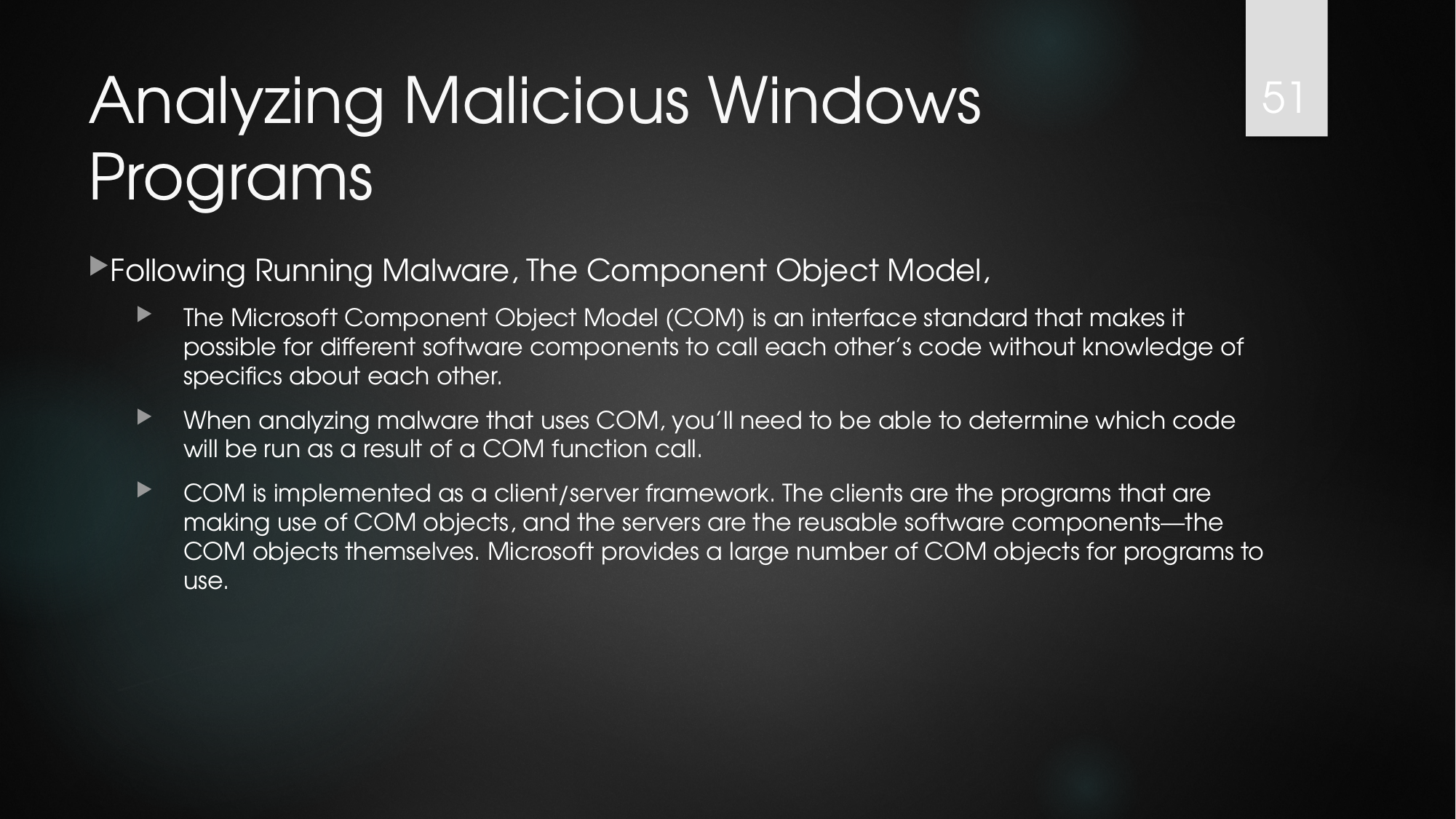

51
# Analyzing Malicious Windows Programs
Following Running Malware, The Component Object Model,
The Microsoft Component Object Model (COM) is an interface standard that makes it possible for different software components to call each other’s code without knowledge of specifics about each other.
When analyzing malware that uses COM, you’ll need to be able to determine which code will be run as a result of a COM function call.
COM is implemented as a client/server framework. The clients are the programs that are making use of COM objects, and the servers are the reusable software components—the COM objects themselves. Microsoft provides a large number of COM objects for programs to use.